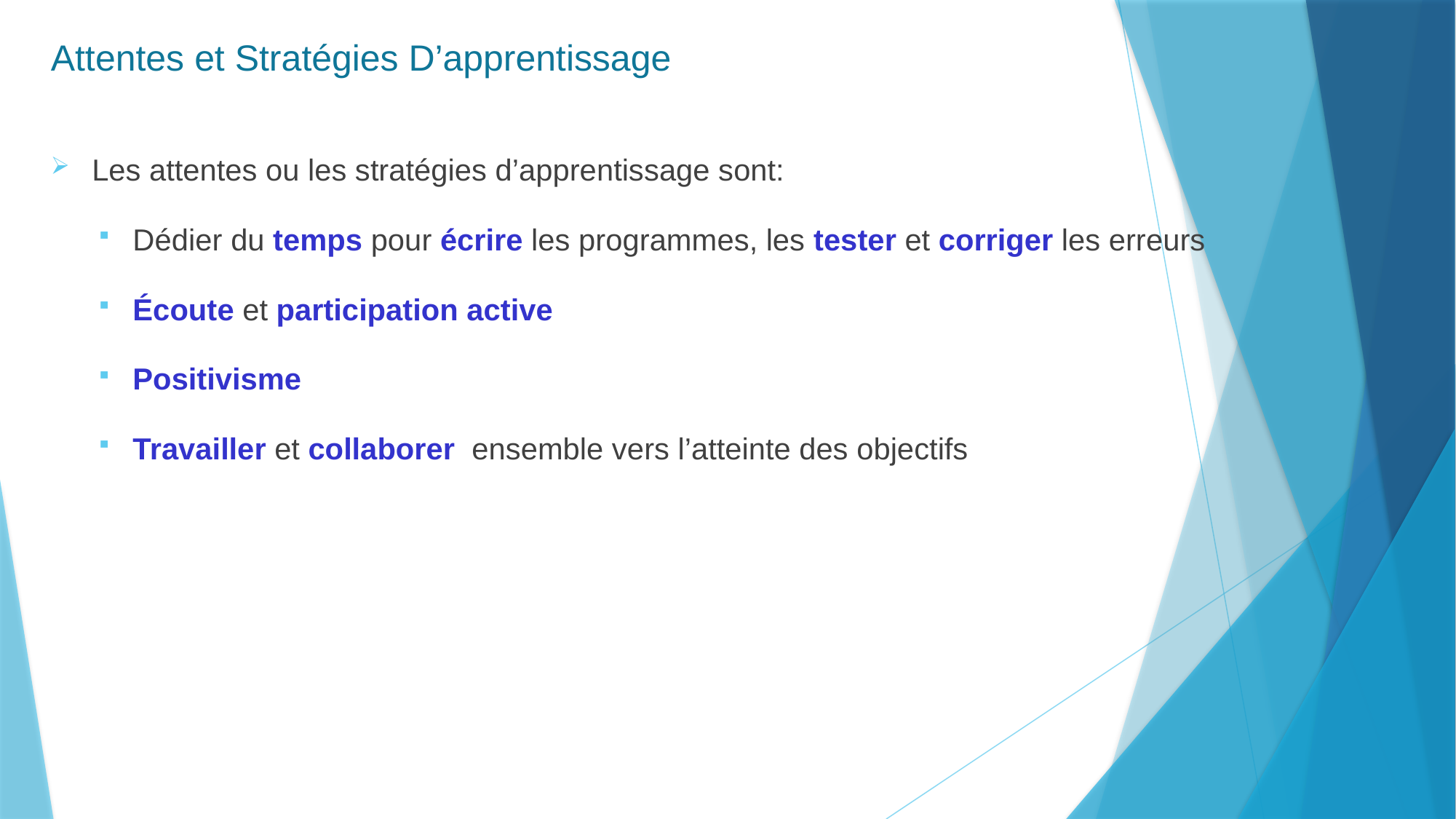

Attentes et Stratégies D’apprentissage
Les attentes ou les stratégies d’apprentissage sont:
Dédier du temps pour écrire les programmes, les tester et corriger les erreurs
Écoute et participation active
Positivisme
Travailler et collaborer  ensemble vers l’atteinte des objectifs
4